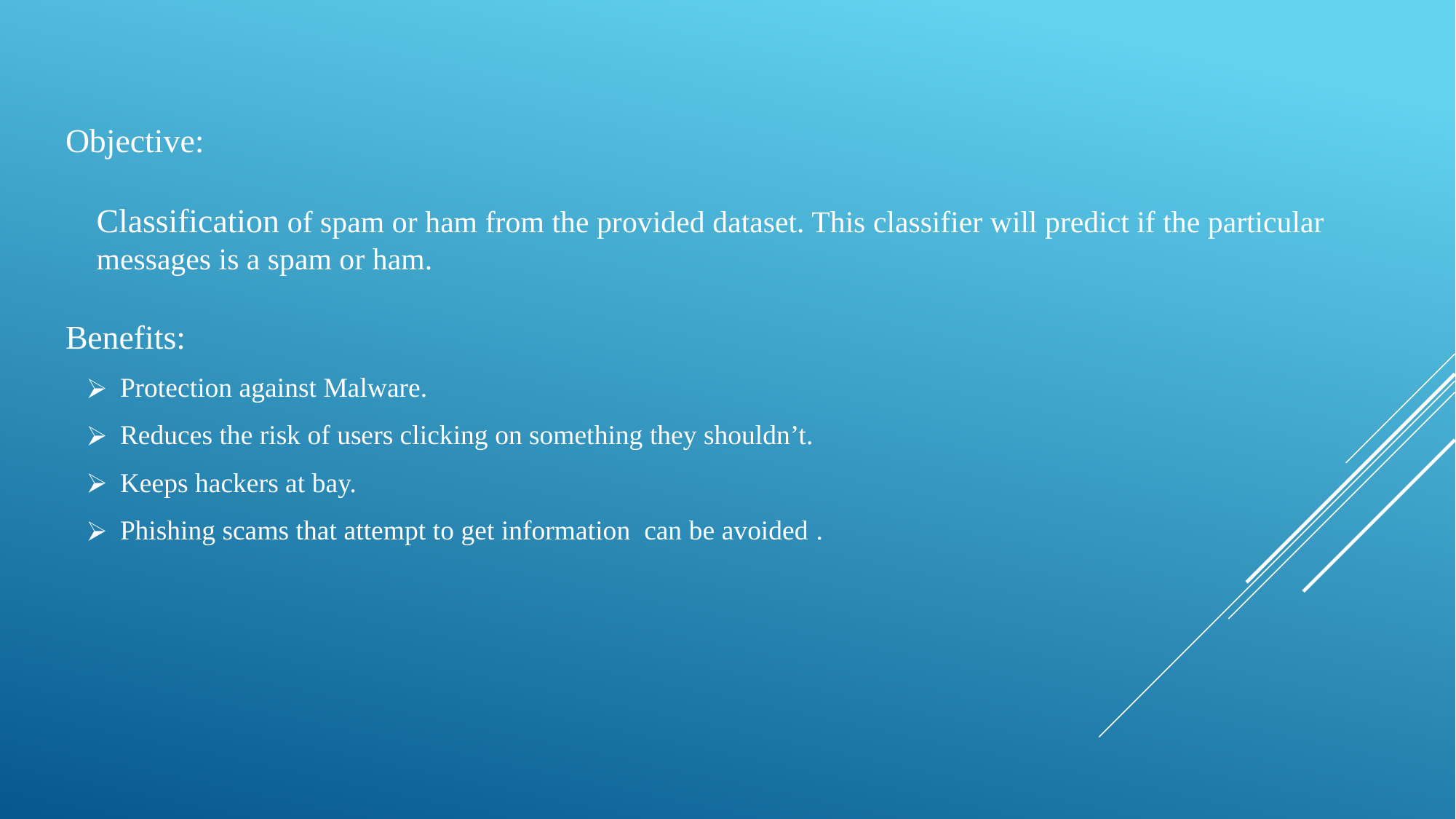

Objective:

Classification of spam or ham from the provided dataset. This classifier will predict if the particular messages is a spam or ham.

Benefits:
Protection against Malware.
Reduces the risk of users clicking on something they shouldn’t.
Keeps hackers at bay.
Phishing scams that attempt to get information  can be avoided .